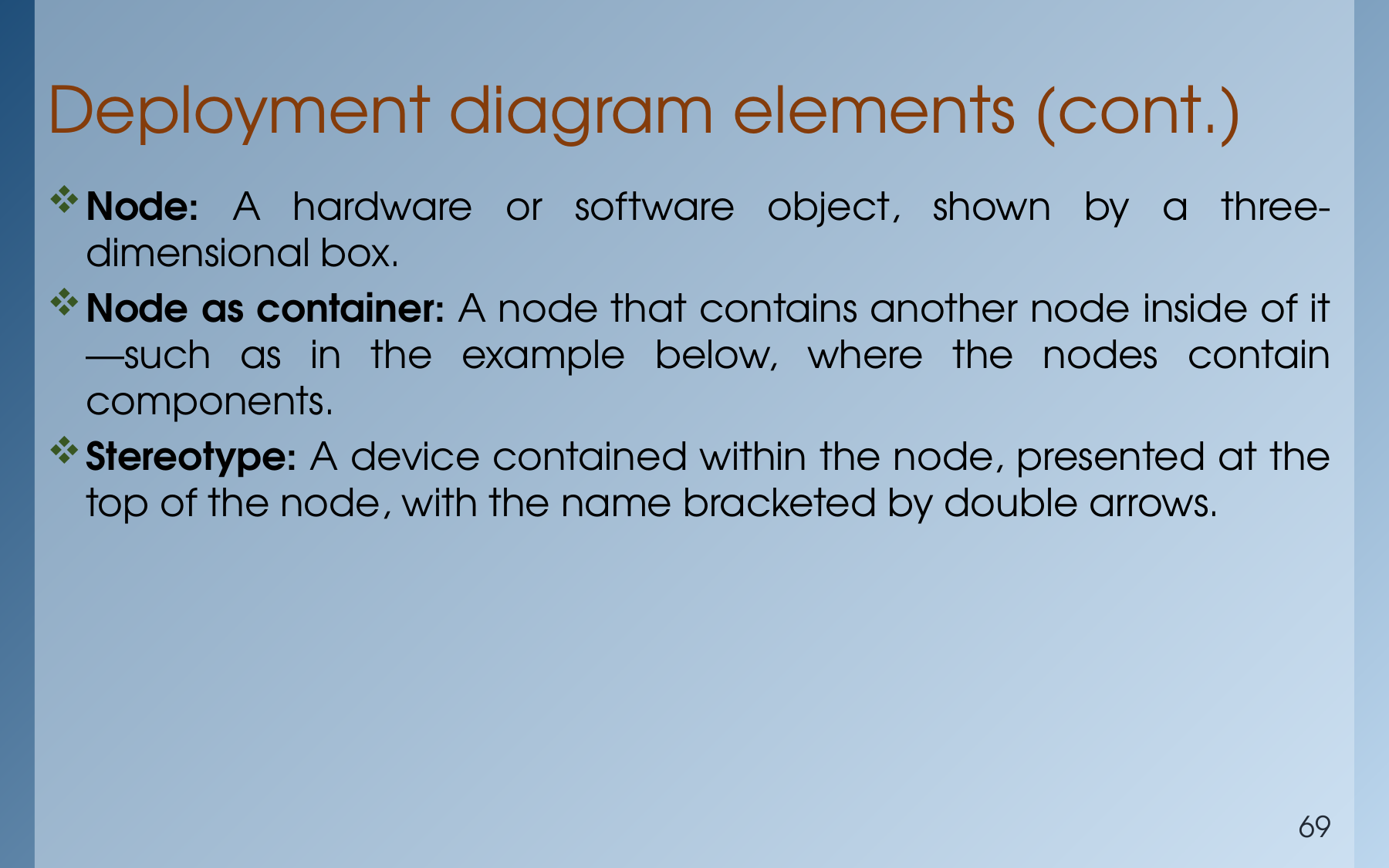

# Deployment diagram elements (cont.)
Node: A hardware or software object, shown by a three-dimensional box.
Node as container: A node that contains another node inside of it—such as in the example below, where the nodes contain components.
Stereotype: A device contained within the node, presented at the top of the node, with the name bracketed by double arrows.

69